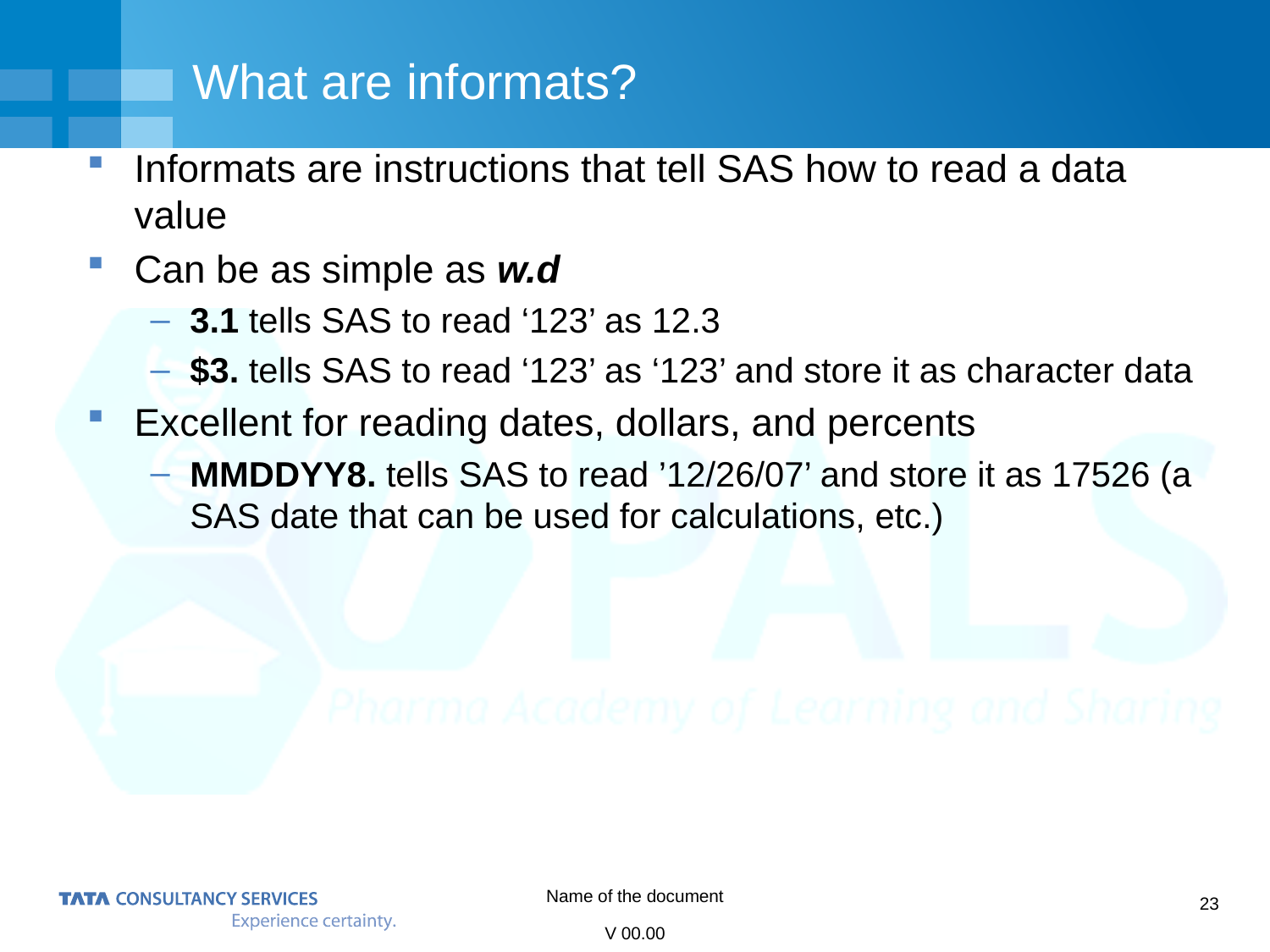

# What are informats?
Informats are instructions that tell SAS how to read a data value
Can be as simple as w.d
3.1 tells SAS to read ‘123’ as 12.3
$3. tells SAS to read ‘123’ as ‘123’ and store it as character data
Excellent for reading dates, dollars, and percents
MMDDYY8. tells SAS to read ’12/26/07’ and store it as 17526 (a SAS date that can be used for calculations, etc.)